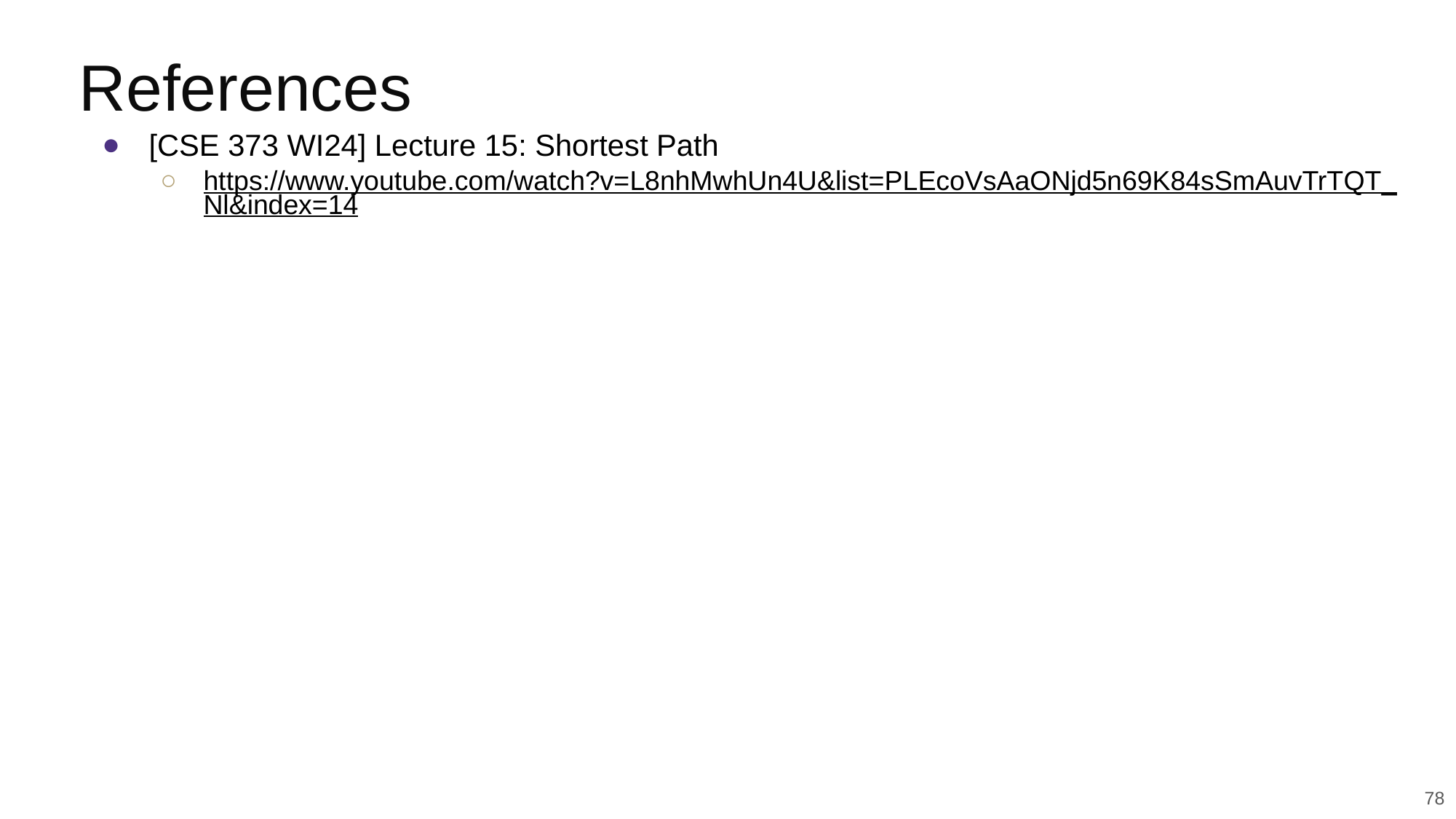

# References
[CSE 373 WI24] Lecture 15: Shortest Path
https://www.youtube.com/watch?v=L8nhMwhUn4U&list=PLEcoVsAaONjd5n69K84sSmAuvTrTQT_Nl&index=14